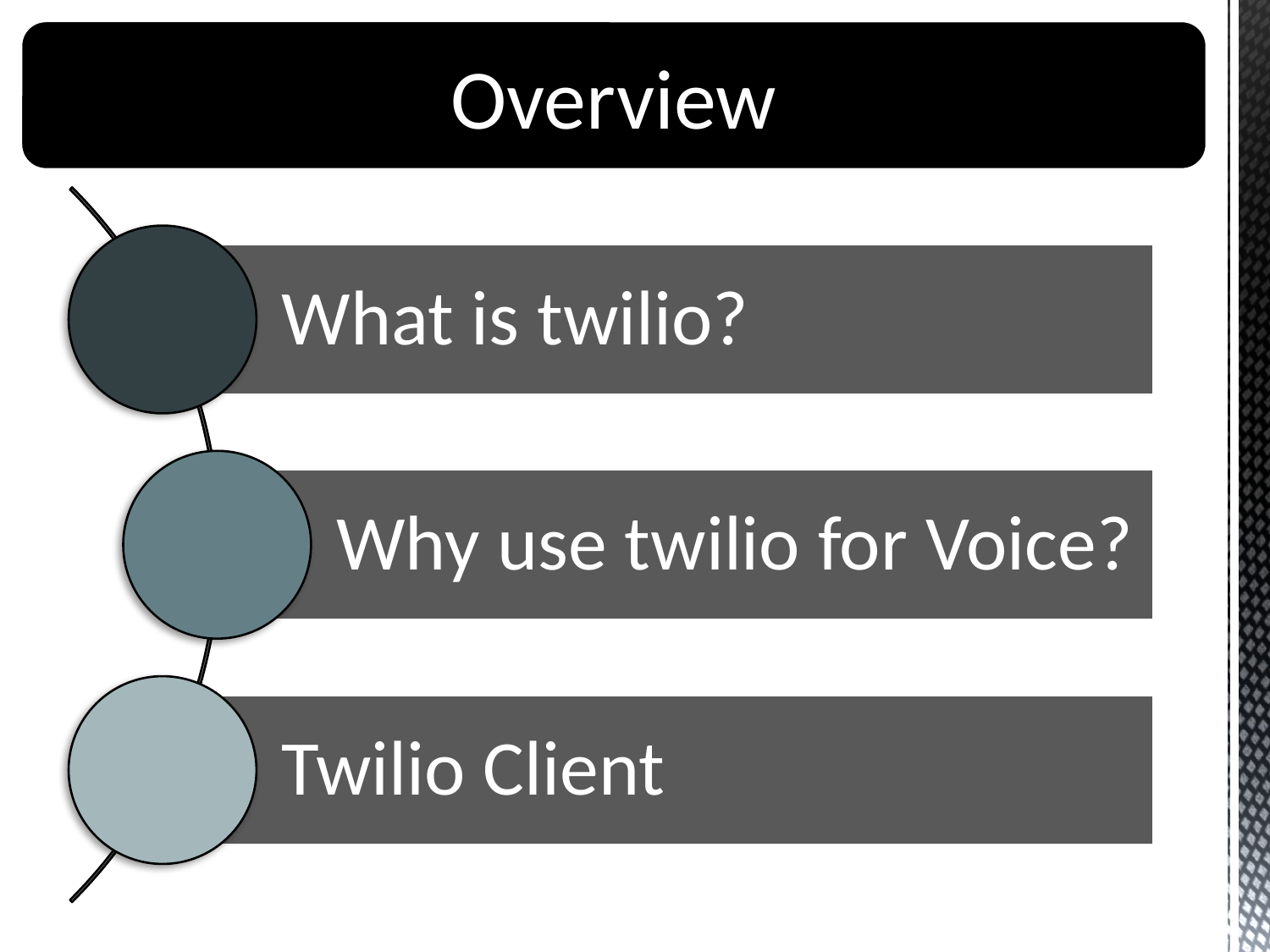

Overview
What is twilio?
Why use twilio for Voice?
Twilio Client